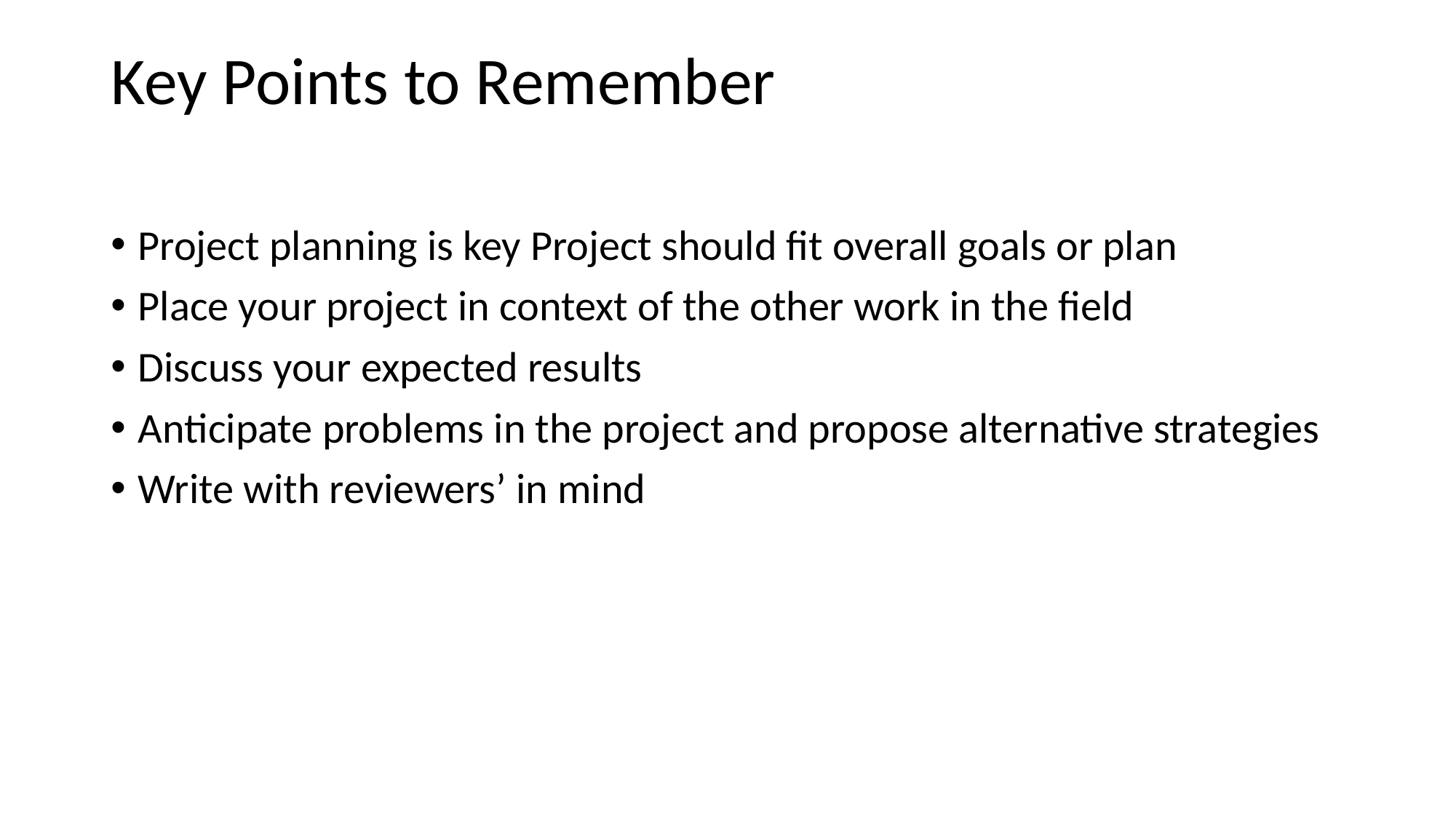

# Key Points to Remember
Project planning is key Project should fit overall goals or plan
Place your project in context of the other work in the field
Discuss your expected results
Anticipate problems in the project and propose alternative strategies
Write with reviewers’ in mind